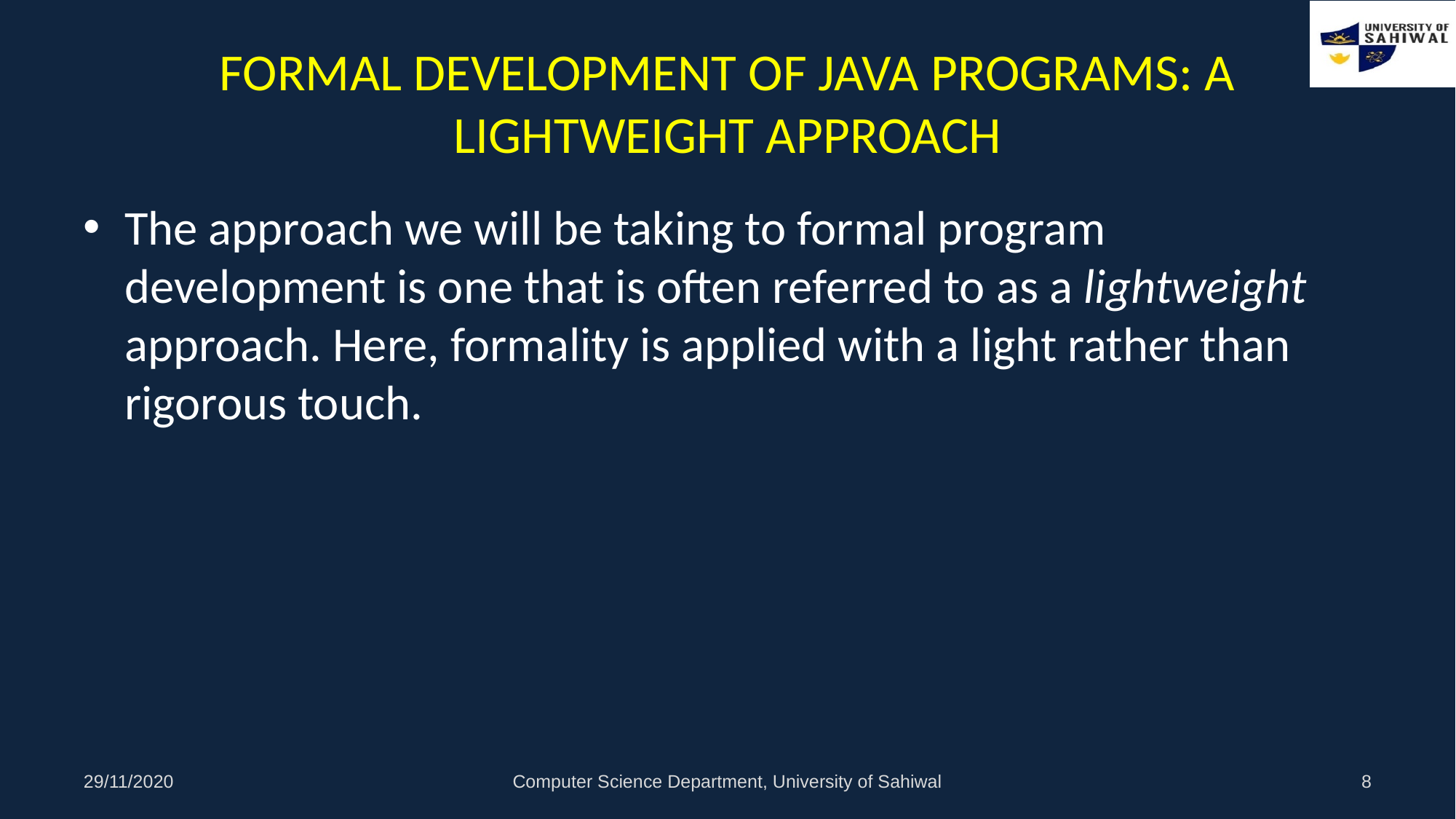

# FORMAL DEVELOPMENT OF JAVA PROGRAMS: A LIGHTWEIGHT APPROACH
The approach we will be taking to formal program development is one that is often referred to as a lightweight approach. Here, formality is applied with a light rather than rigorous touch.
29/11/2020
Computer Science Department, University of Sahiwal
8